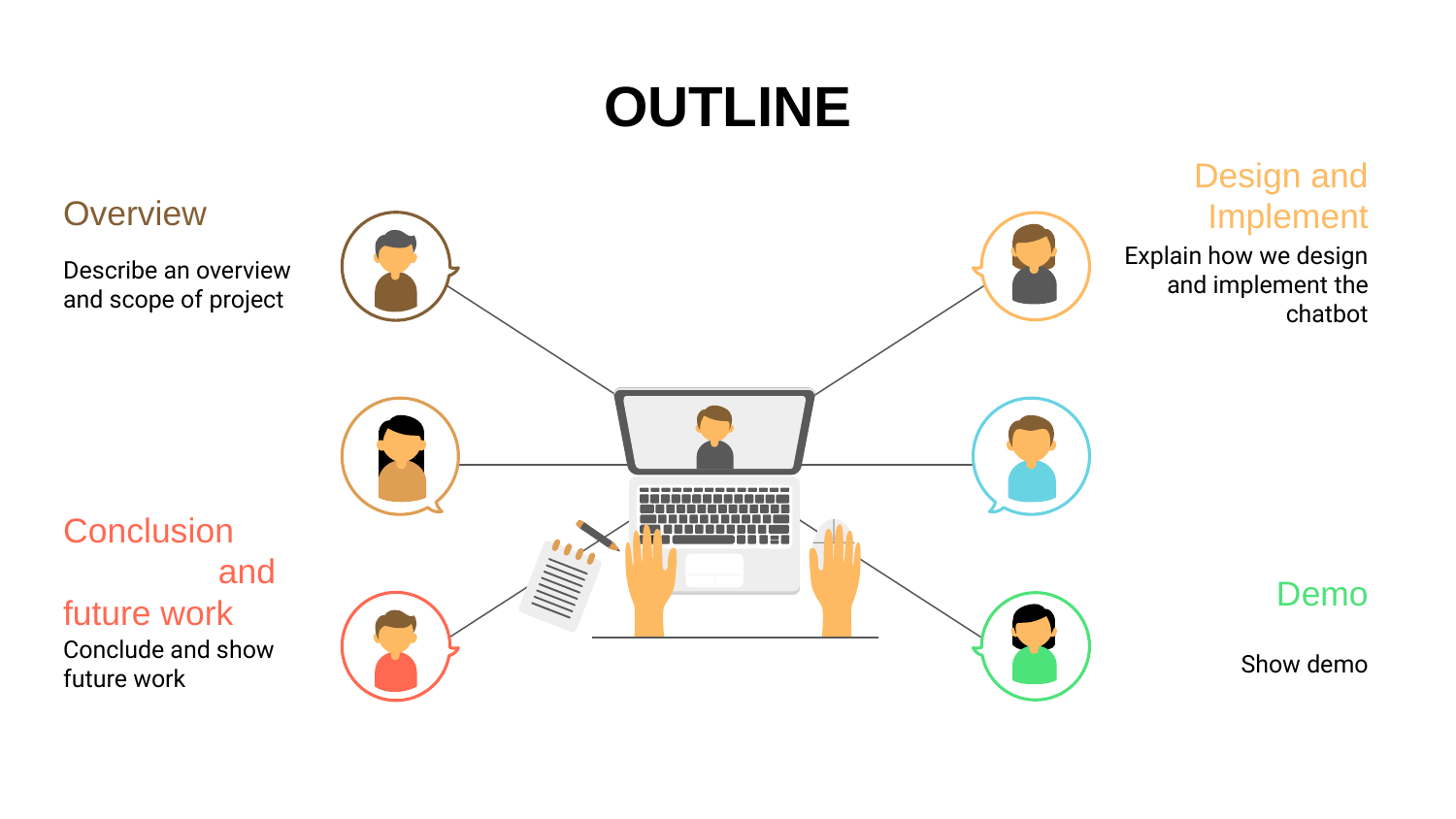

# OUTLINE
Design and Implement
Explain how we design and implement the chatbot
Overview
Describe an overview and scope of project

Conclusion	 and future work
Conclude and show future work
Demo
Show demo